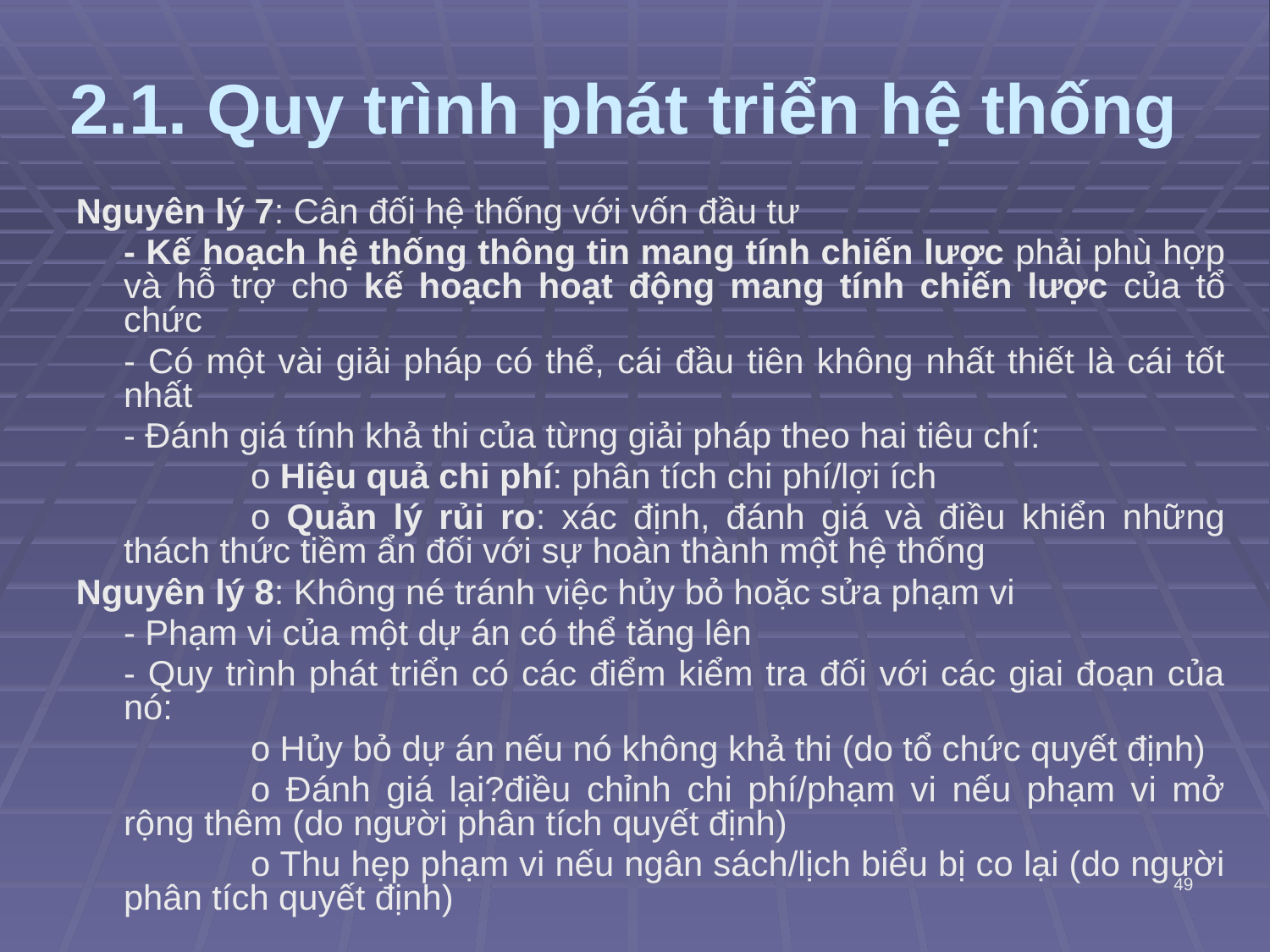

# 2.1. Quy trình phát triển hệ thống
Nguyên lý 7: Cân đối hệ thống với vốn đầu tư
	- Kế hoạch hệ thống thông tin mang tính chiến lược phải phù hợp và hỗ trợ cho kế hoạch hoạt động mang tính chiến lược của tổ chức
	- Có một vài giải pháp có thể, cái đầu tiên không nhất thiết là cái tốt nhất
	- Đánh giá tính khả thi của từng giải pháp theo hai tiêu chí:
		o Hiệu quả chi phí: phân tích chi phí/lợi ích
		o Quản lý rủi ro: xác định, đánh giá và điều khiển những thách thức tiềm ẩn đối với sự hoàn thành một hệ thống
Nguyên lý 8: Không né tránh việc hủy bỏ hoặc sửa phạm vi
	- Phạm vi của một dự án có thể tăng lên
	- Quy trình phát triển có các điểm kiểm tra đối với các giai đoạn của nó:
		o Hủy bỏ dự án nếu nó không khả thi (do tổ chức quyết định)
		o Đánh giá lại?điều chỉnh chi phí/phạm vi nếu phạm vi mở rộng thêm (do người phân tích quyết định)
		o Thu hẹp phạm vi nếu ngân sách/lịch biểu bị co lại (do người phân tích quyết định)
49